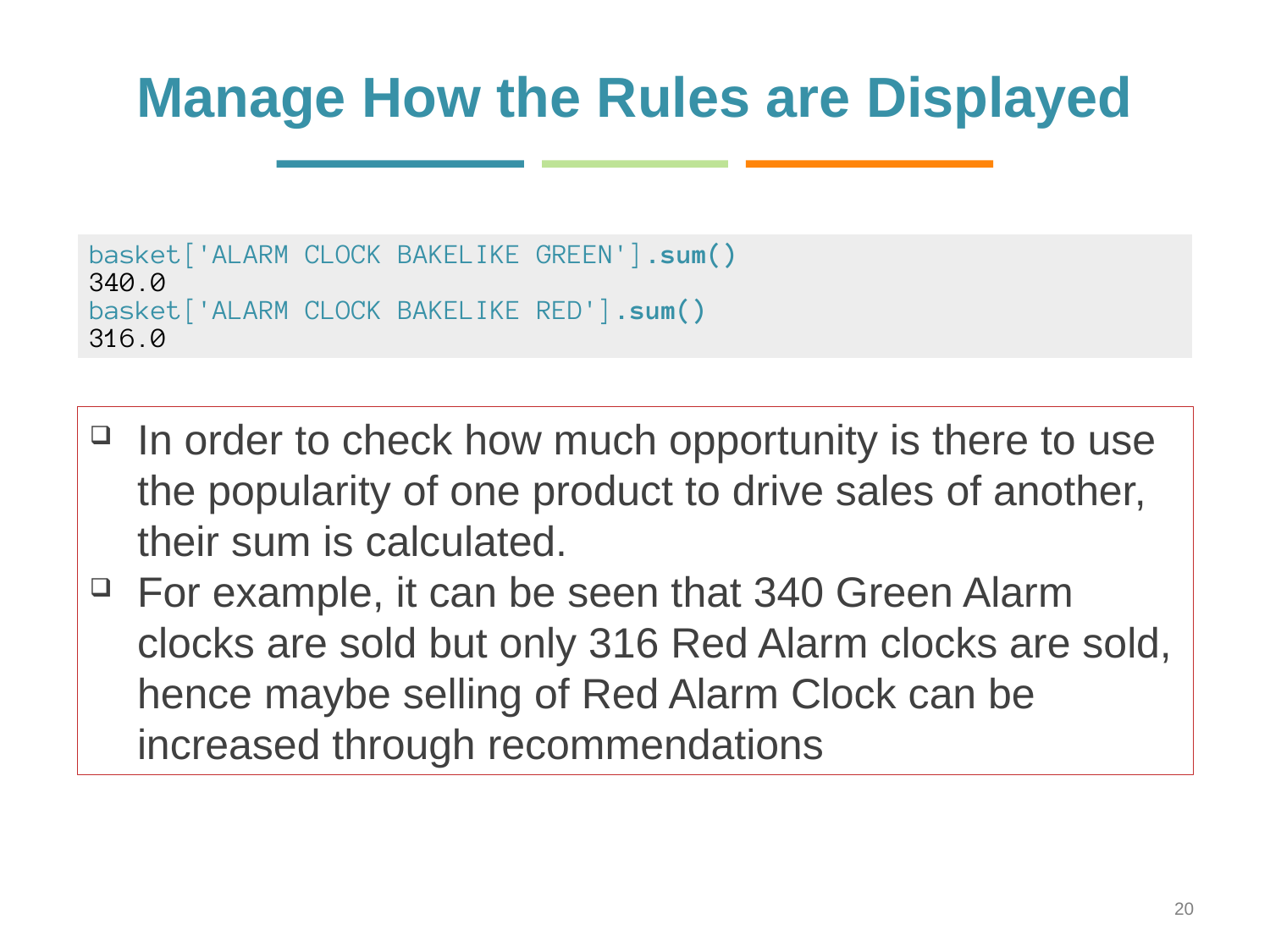

Manage How the Rules are Displayed

| basket['ALARM CLOCK BAKELIKE GREEN'].sum() 340.0 basket['ALARM CLOCK BAKELIKE RED'].sum() 316.0 |
| --- |
In order to check how much opportunity is there to use the popularity of one product to drive sales of another, their sum is calculated.
For example, it can be seen that 340 Green Alarm clocks are sold but only 316 Red Alarm clocks are sold, hence maybe selling of Red Alarm Clock can be increased through recommendations
20